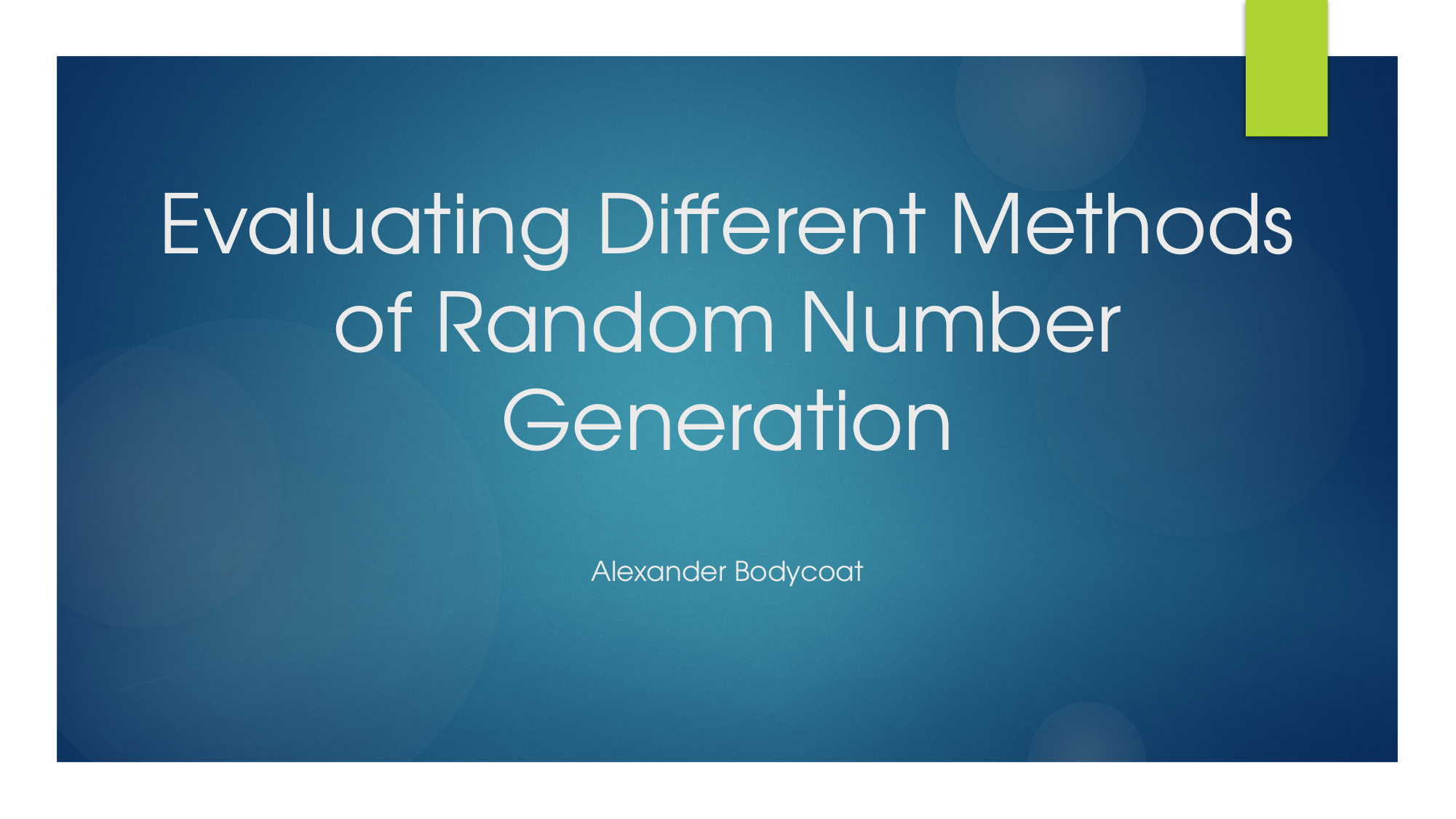

# Evaluating Different Methods of Random Number Generation
Alexander Bodycoat